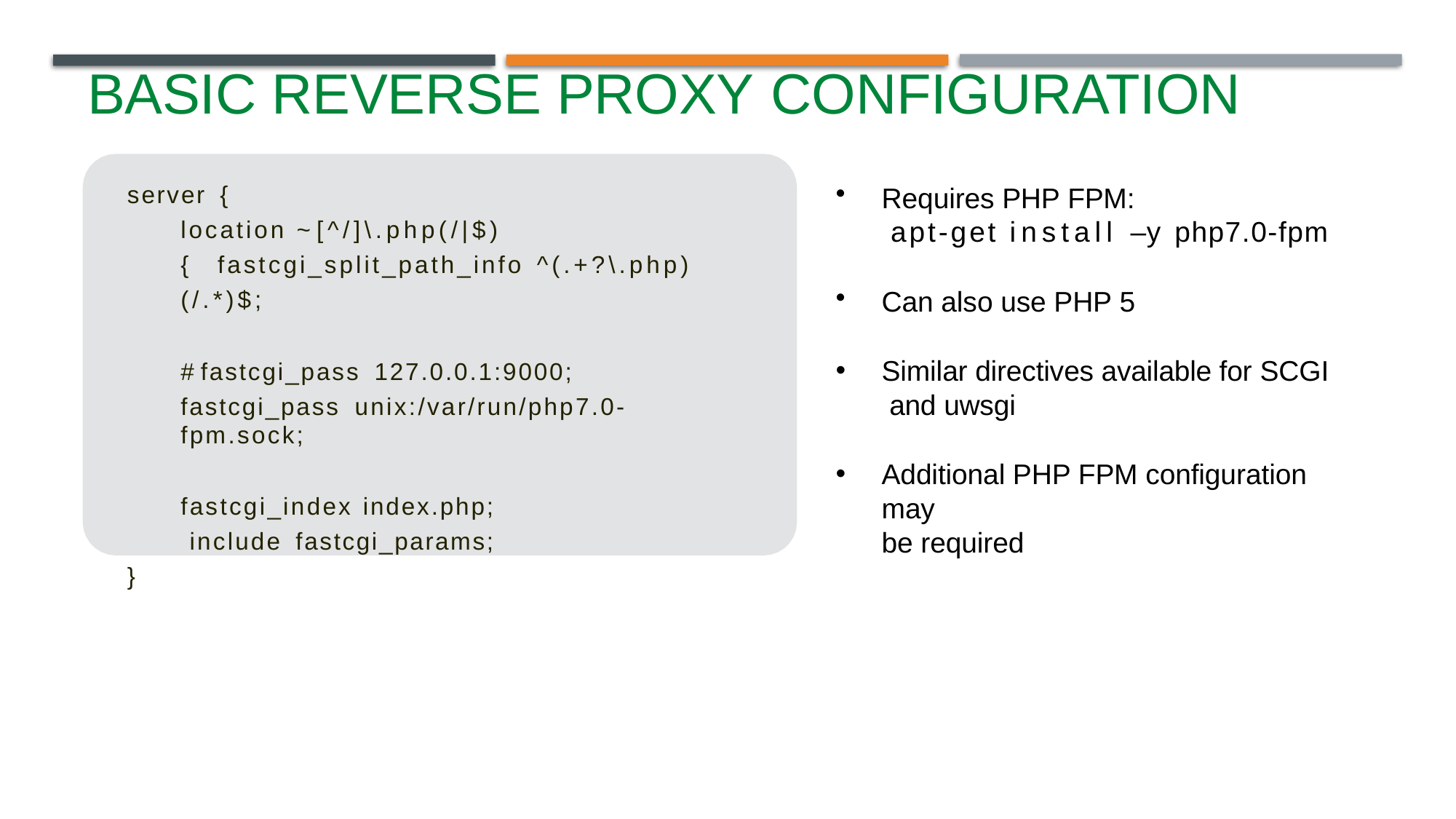

# Basic Reverse Proxy Configuration

server {
location ~ [^/]\.php(/|$) {  fastcgi_split_path_info ^(.+?\.php)(/.*)$;

# fastcgi_pass 127.0.0.1:9000;
fastcgi_pass unix:/var/run/php7.0-fpm.sock;

fastcgi_index index.php;  include fastcgi_params;
}
Requires PHP FPM:
apt-get install –y php7.0-fpm

Can also use PHP 5

Similar directives available for SCGI  and uwsgi

Additional PHP FPM configuration may
be required
MORE INFORMATION AT NGINX.COM